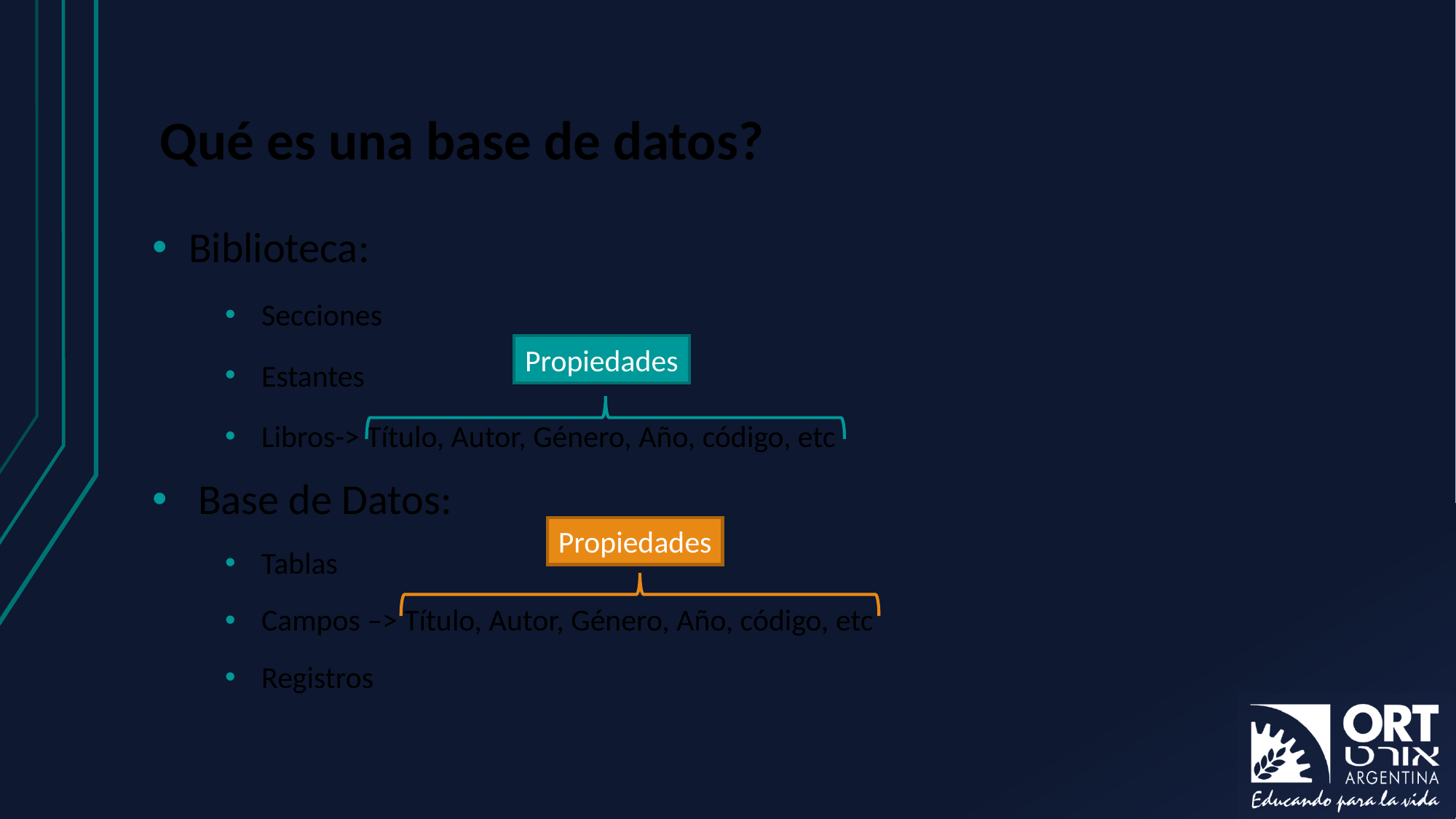

# Qué es una base de datos?

Biblioteca:
Secciones
Estantes
Libros-> Título, Autor, Género, Año, código, etc
 Base de Datos:
Tablas
Campos –> Título, Autor, Género, Año, código, etc
Registros
Propiedades

Propiedades